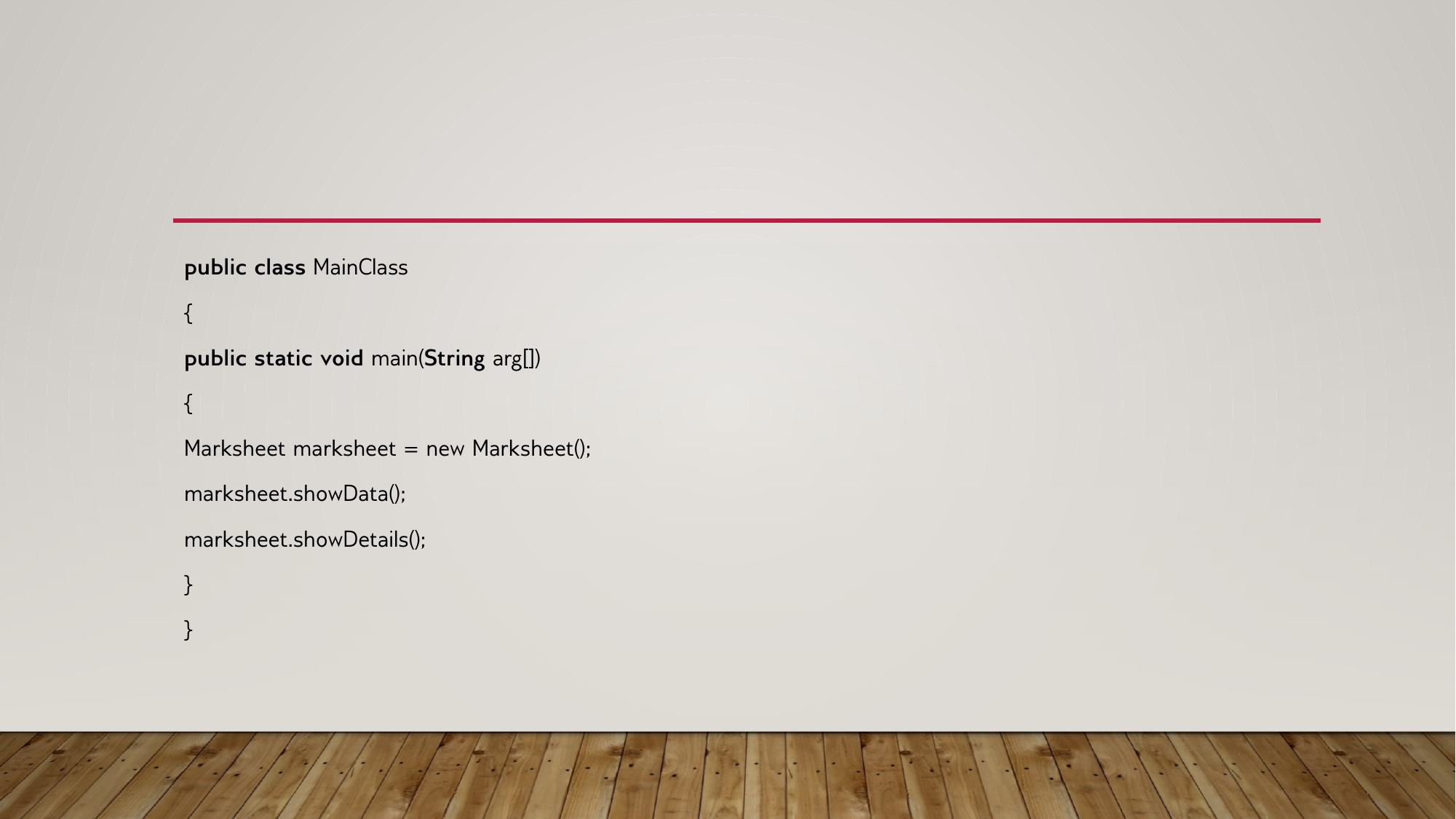

#
public class MainClass
{
public static void main(String arg[])
{
Marksheet marksheet = new Marksheet();
marksheet.showData();
marksheet.showDetails();
}
}